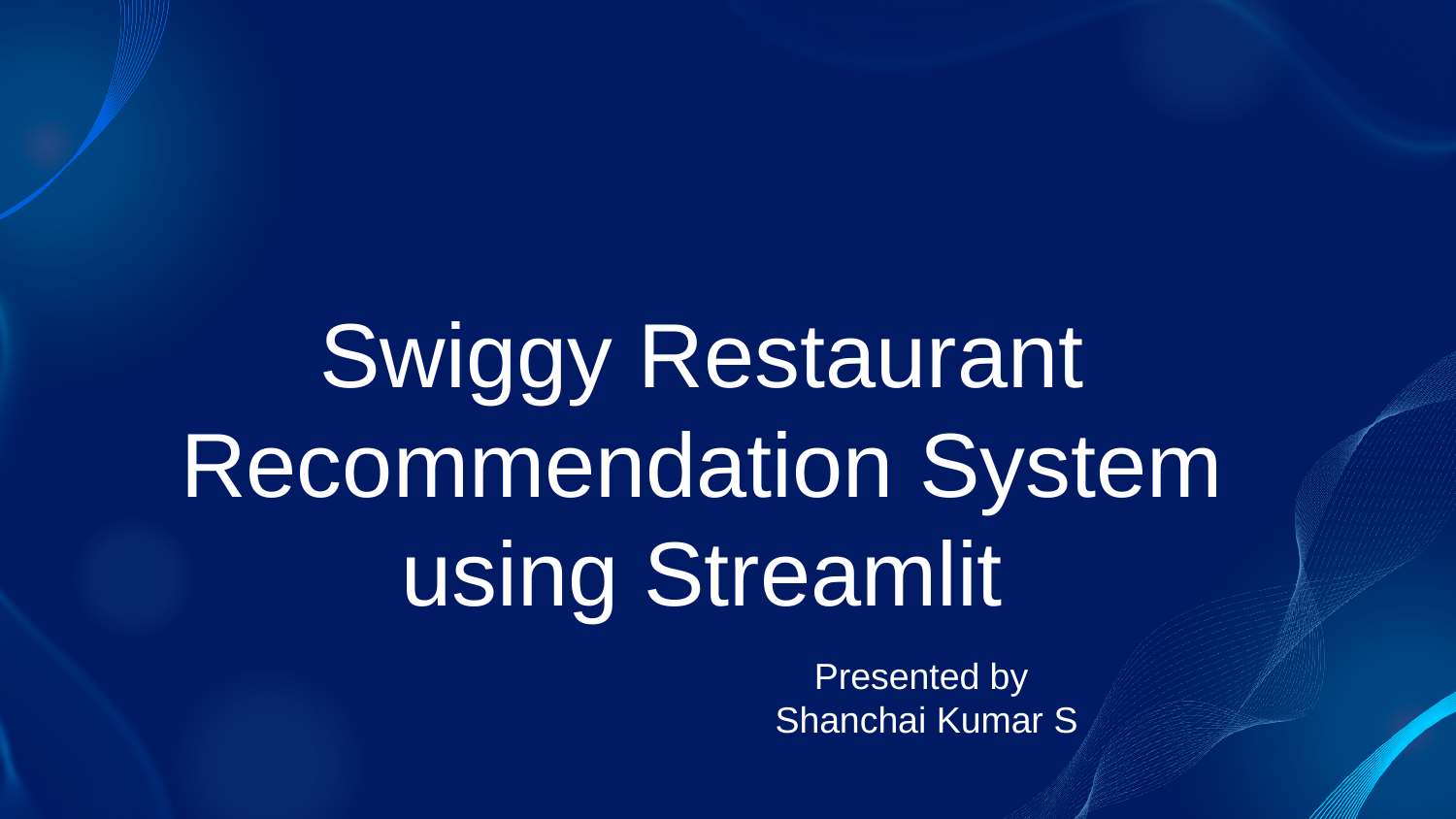

# Swiggy Restaurant Recommendation System using Streamlit
Presented by
Shanchai Kumar S